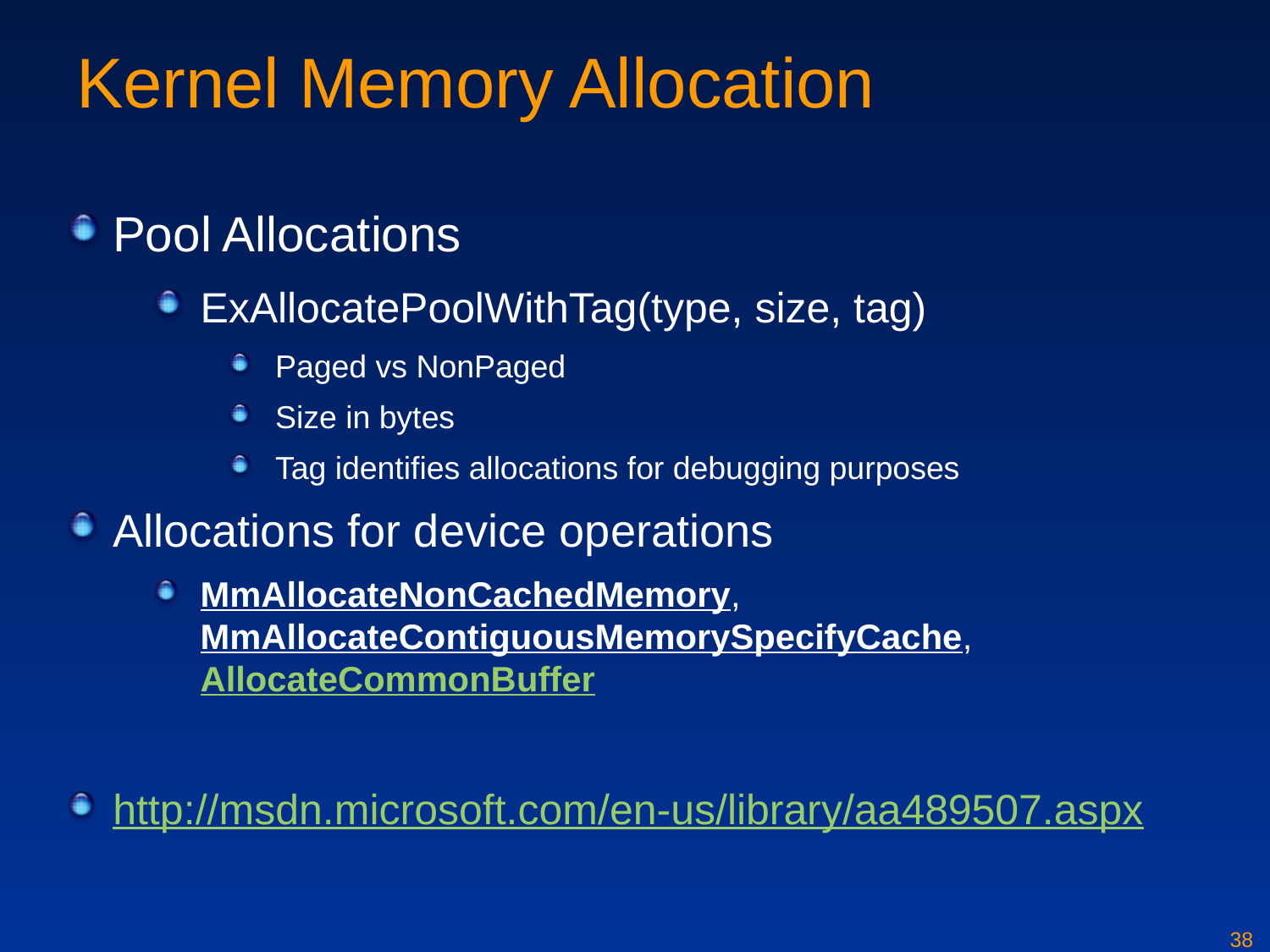

# Kernel Memory Allocation
Pool Allocations
ExAllocatePoolWithTag(type, size, tag)
Paged vs NonPaged
Size in bytes
Tag identifies allocations for debugging purposes
Allocations for device operations
MmAllocateNonCachedMemory, MmAllocateContiguousMemorySpecifyCache, AllocateCommonBuffer

http://msdn.microsoft.com/en-us/library/aa489507.aspx

38